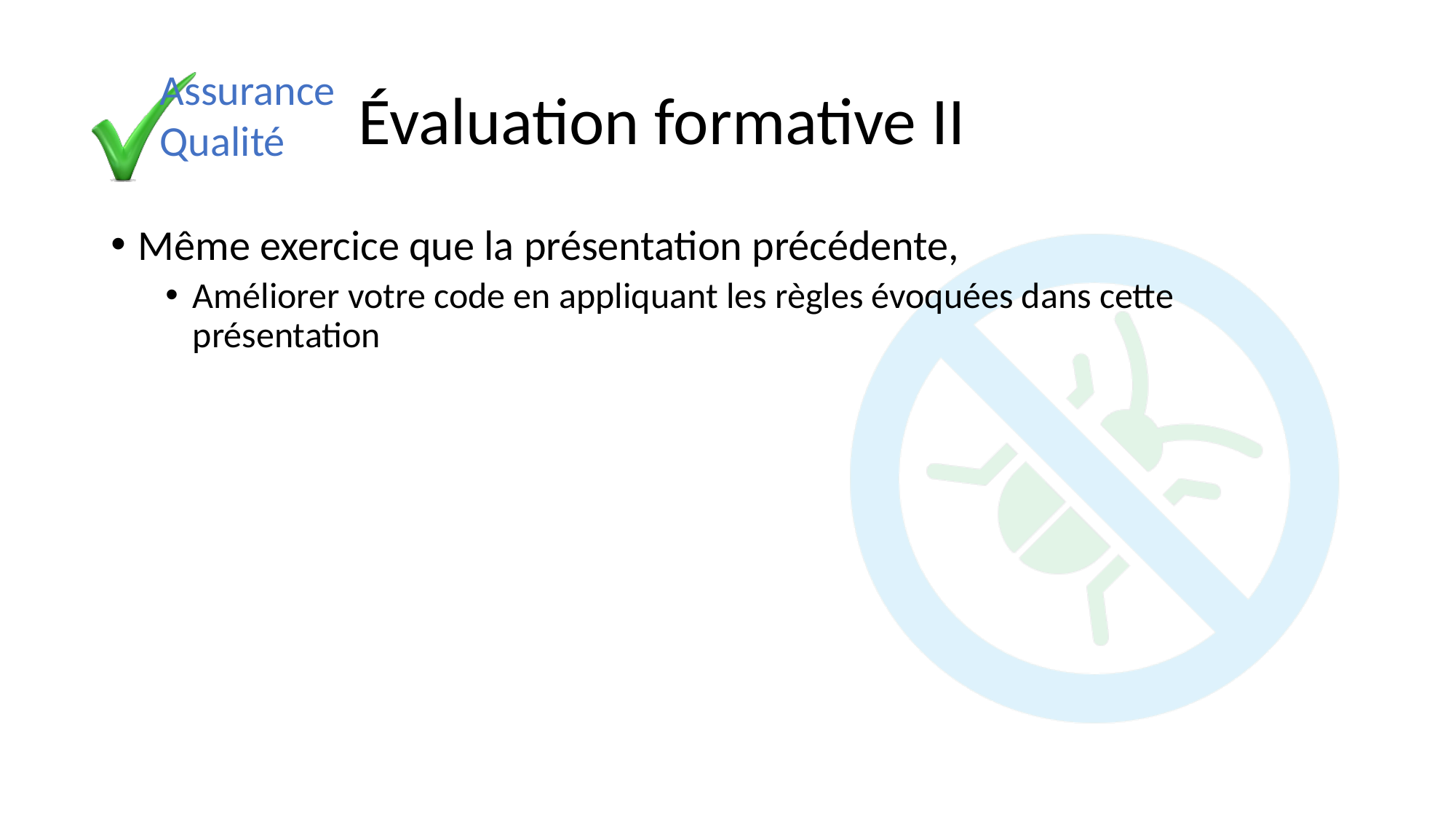

# Évaluation formative II
Même exercice que la présentation précédente,
Améliorer votre code en appliquant les règles évoquées dans cette présentation